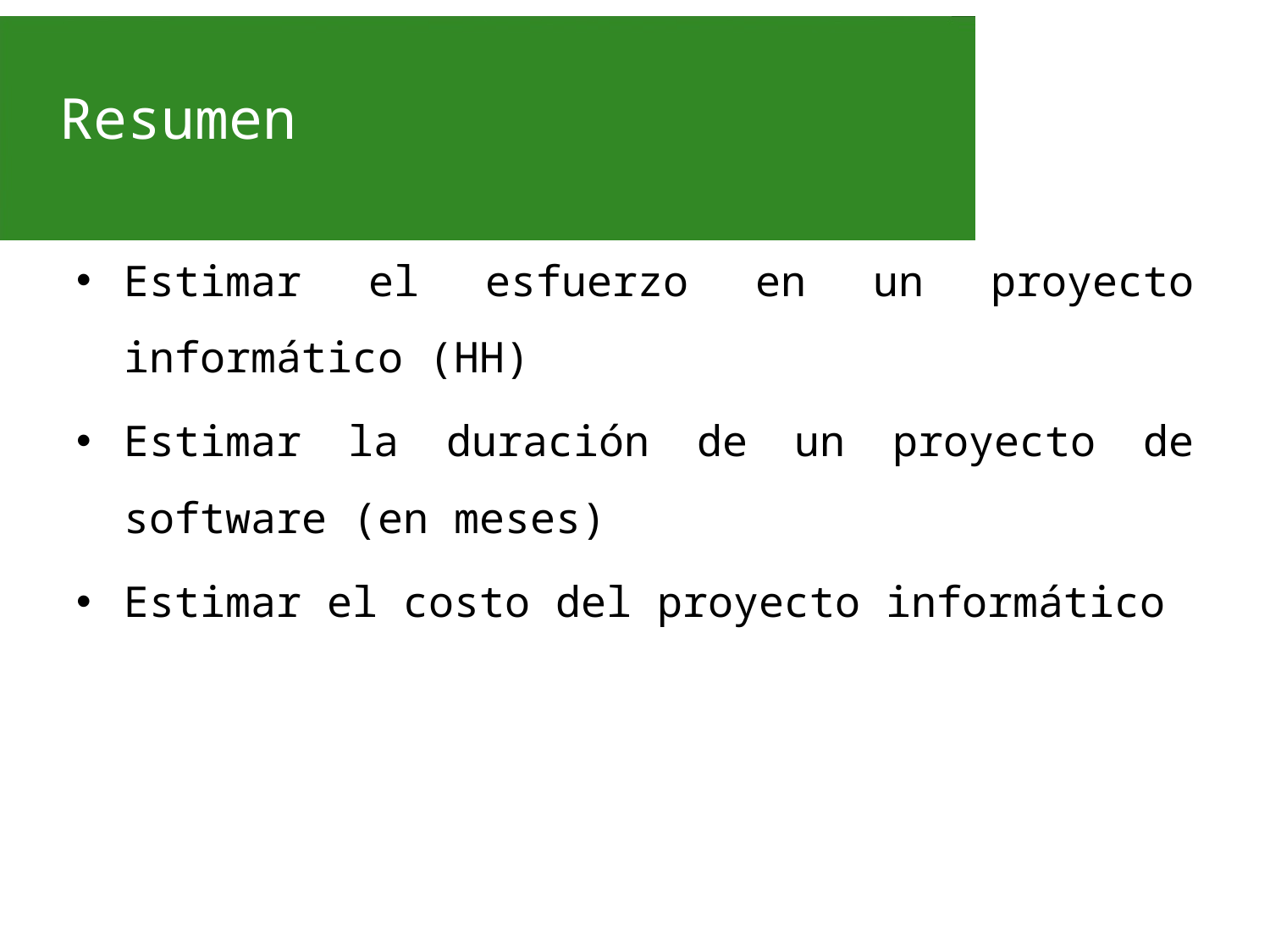

# Resumen
Estimar el esfuerzo en un proyecto informático (HH)
Estimar la duración de un proyecto de software (en meses)
Estimar el costo del proyecto informático